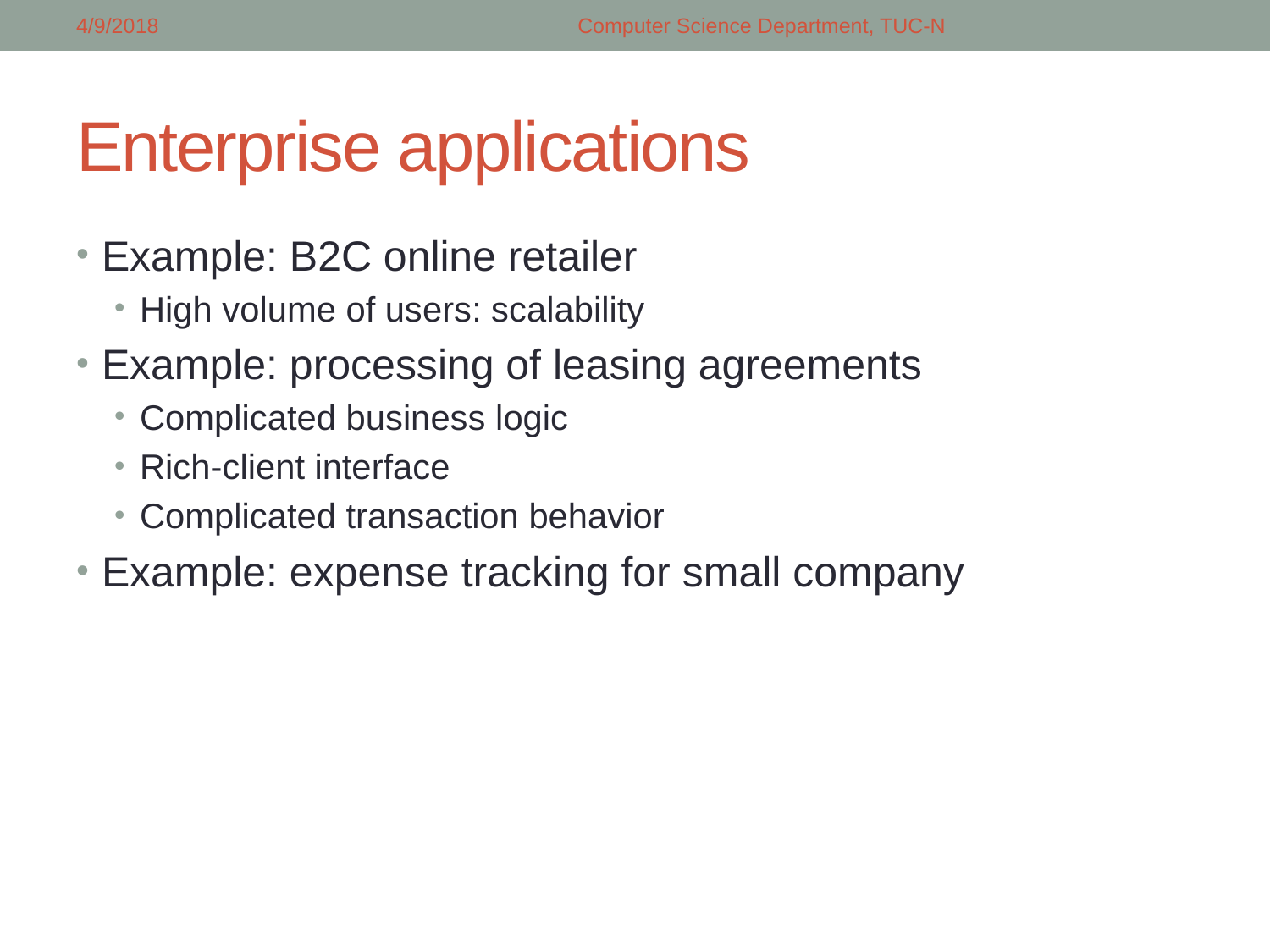

4/9/2018
Computer Science Department, TUC-N
# Enterprise applications
Example: B2C online retailer
High volume of users: scalability
Example: processing of leasing agreements
Complicated business logic
Rich-client interface
Complicated transaction behavior
Example: expense tracking for small company